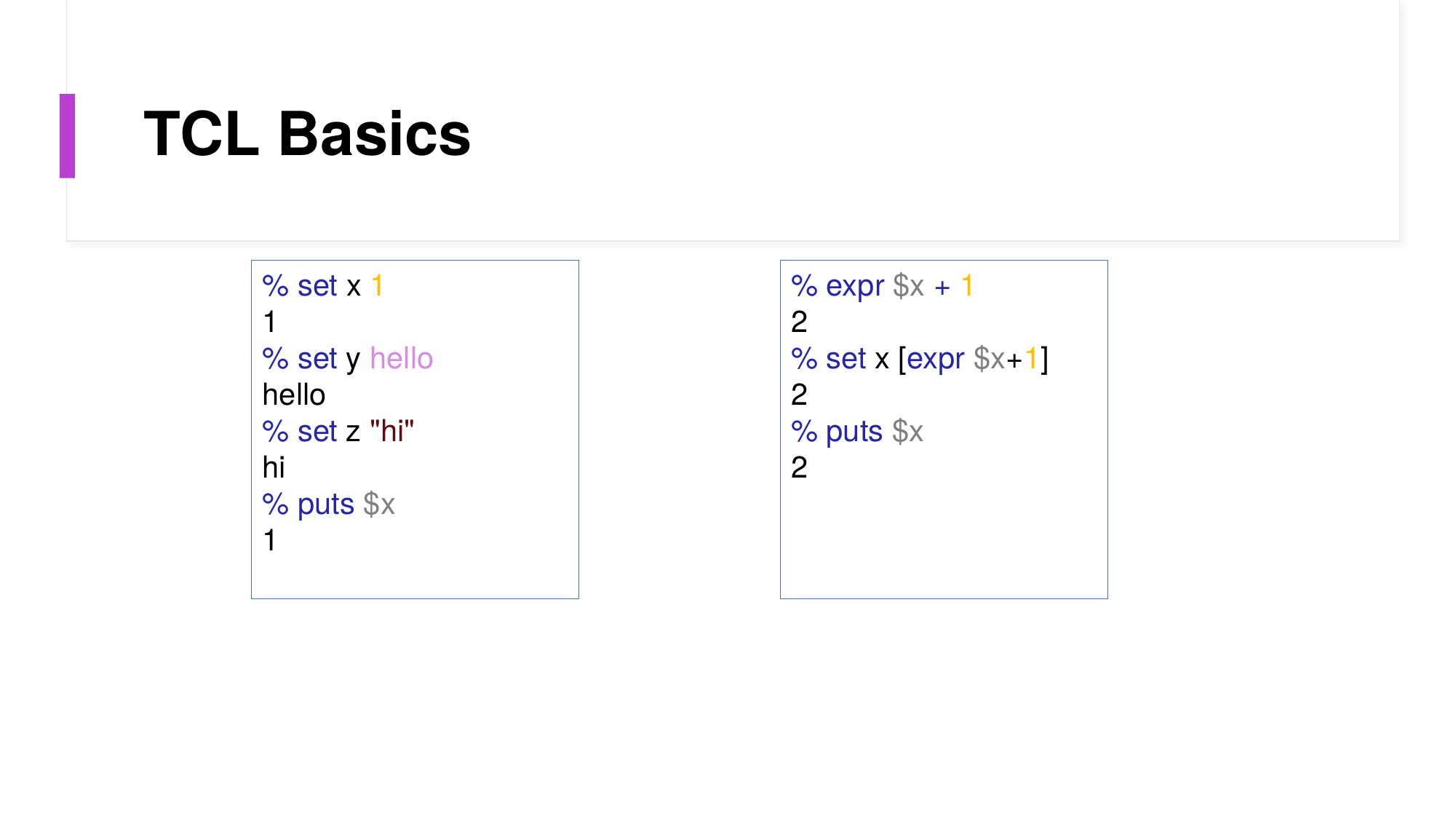

# TCL Basics
% set x 1
1
% set y hello
hello
% set z "hi"
hi
% puts $x
1
% expr $x + 1​
2​
% set x [expr $x+1]​
2​
% puts $x​
2